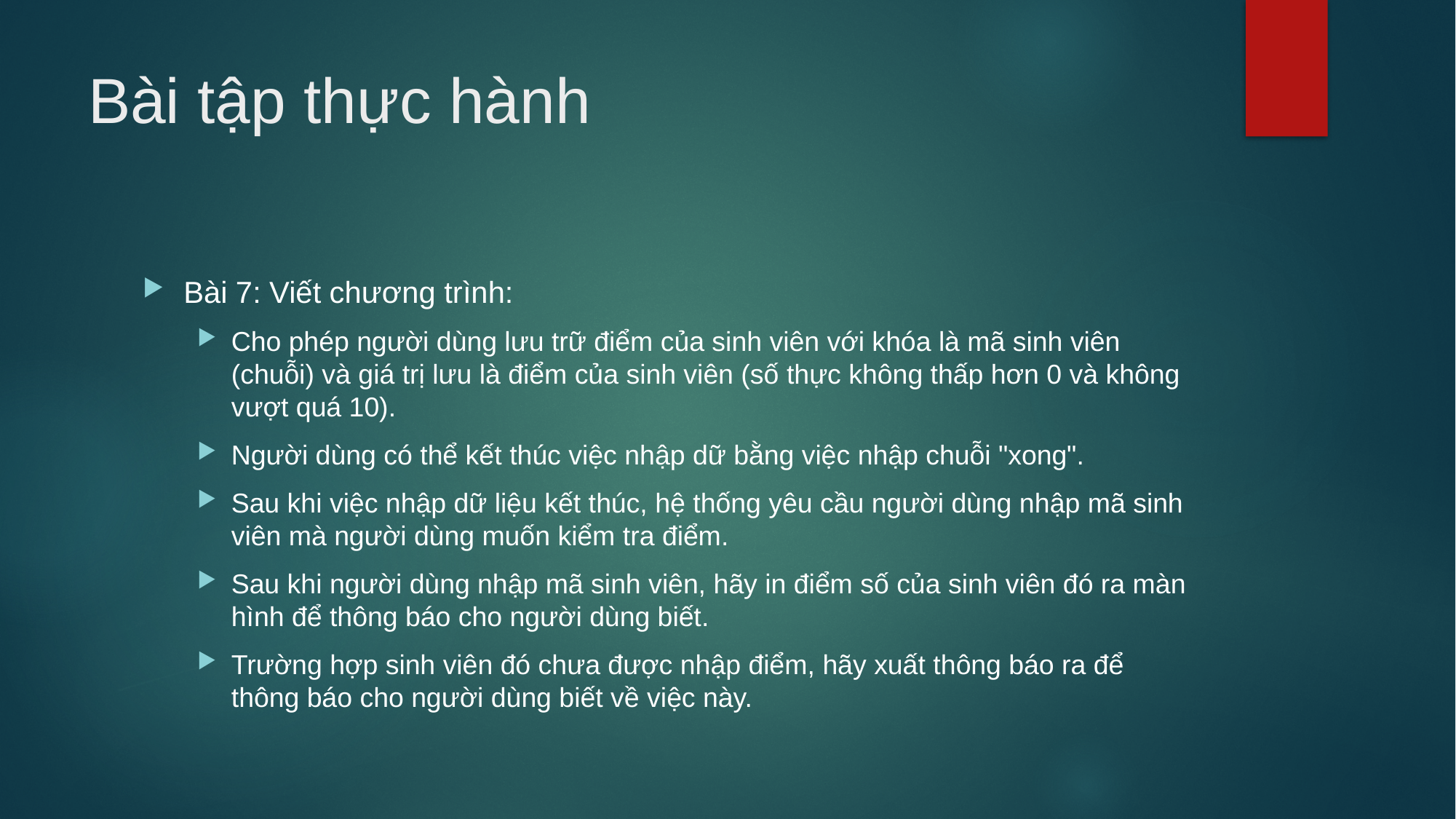

# Bài tập thực hành
Bài 7: Viết chương trình:
Cho phép người dùng lưu trữ điểm của sinh viên với khóa là mã sinh viên (chuỗi) và giá trị lưu là điểm của sinh viên (số thực không thấp hơn 0 và không vượt quá 10).
Người dùng có thể kết thúc việc nhập dữ bằng việc nhập chuỗi "xong".
Sau khi việc nhập dữ liệu kết thúc, hệ thống yêu cầu người dùng nhập mã sinh viên mà người dùng muốn kiểm tra điểm.
Sau khi người dùng nhập mã sinh viên, hãy in điểm số của sinh viên đó ra màn hình để thông báo cho người dùng biết.
Trường hợp sinh viên đó chưa được nhập điểm, hãy xuất thông báo ra để thông báo cho người dùng biết về việc này.